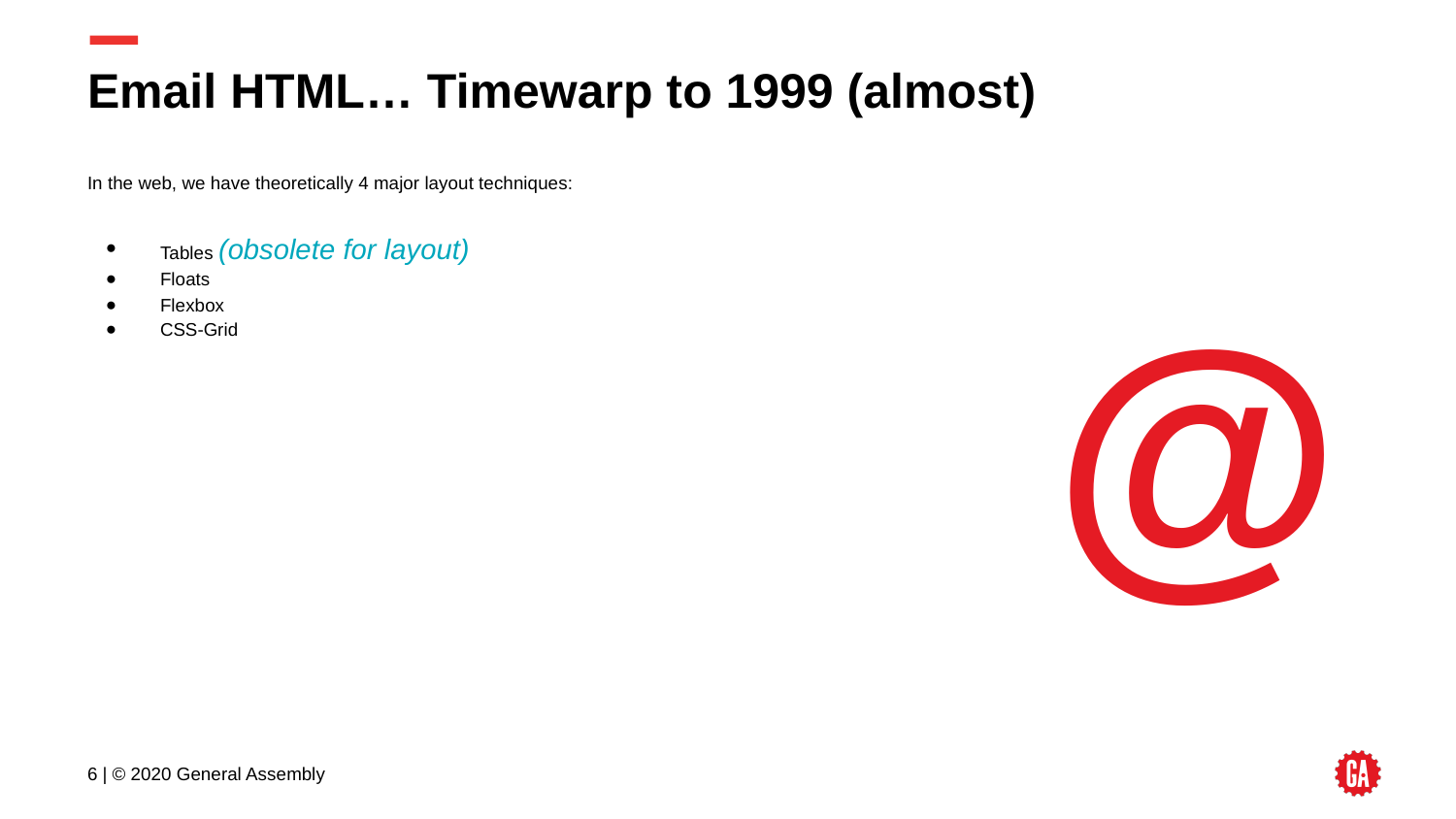

# Email HTML… Timewarp to 1999 (almost)
In the web, we have theoretically 4 major layout techniques:
Tables (obsolete for layout)
Floats
Flexbox
CSS-Grid
@
6 | © 2020 General Assembly